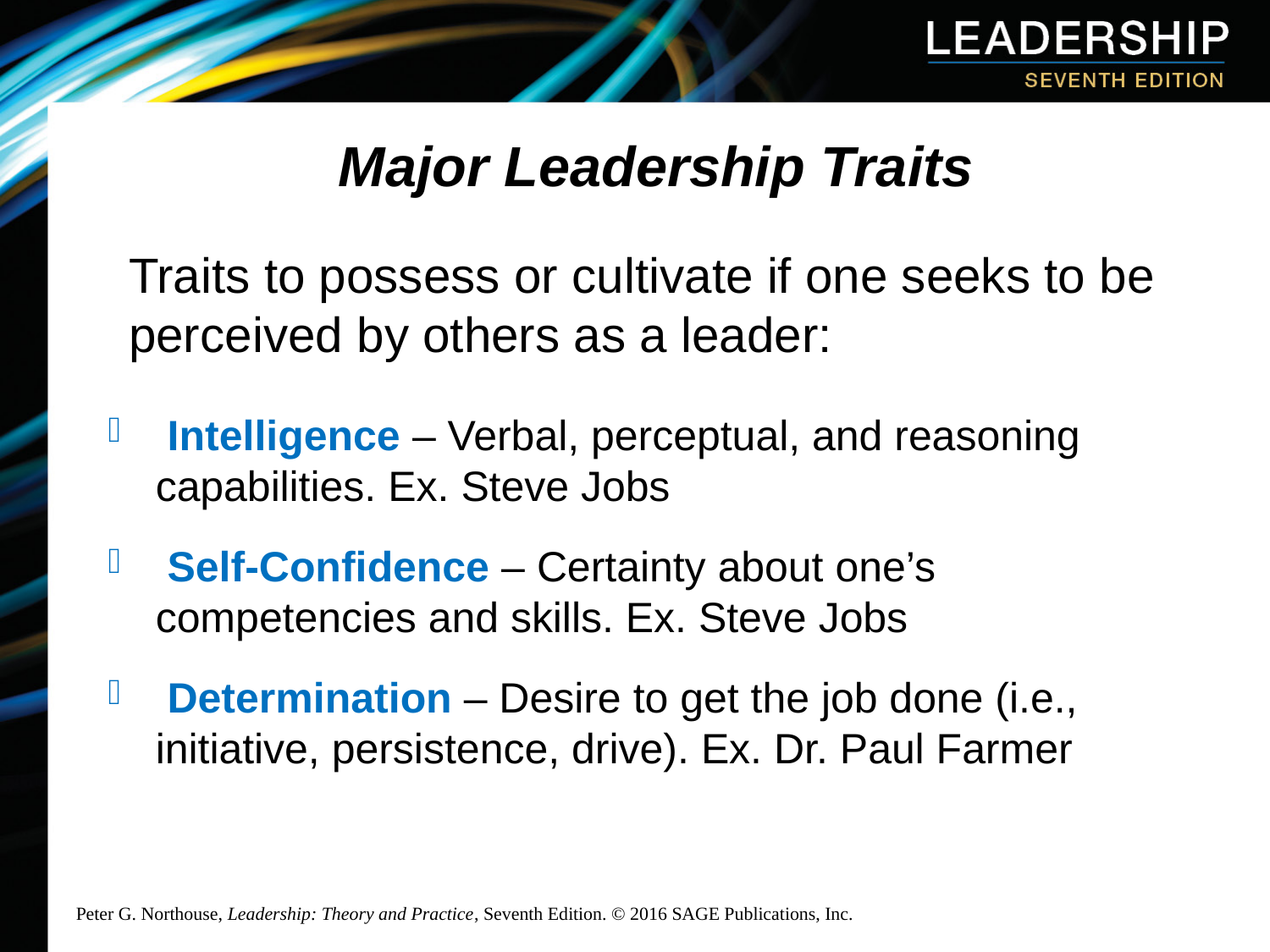

# Major Leadership Traits
Traits to possess or cultivate if one seeks to be
perceived by others as a leader:
 Intelligence – Verbal, perceptual, and reasoning capabilities. Ex. Steve Jobs
 Self-Confidence – Certainty about one’s competencies and skills. Ex. Steve Jobs
 Determination – Desire to get the job done (i.e., initiative, persistence, drive). Ex. Dr. Paul Farmer
Peter G. Northouse, Leadership: Theory and Practice, Seventh Edition. © 2016 SAGE Publications, Inc.